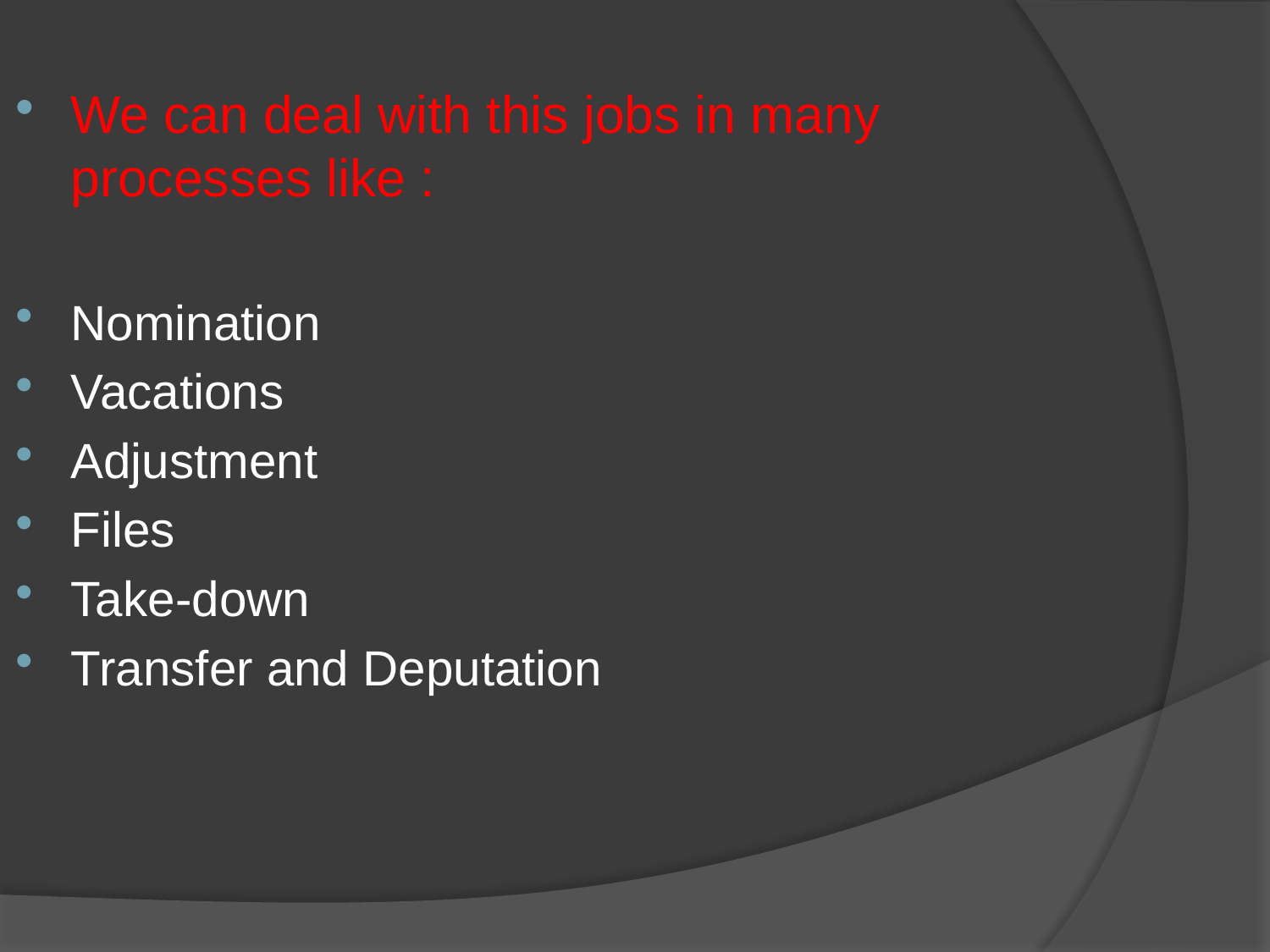

We can deal with this jobs in many processes like :

Nomination
Vacations
Adjustment
Files
Take-down
Transfer and Deputation